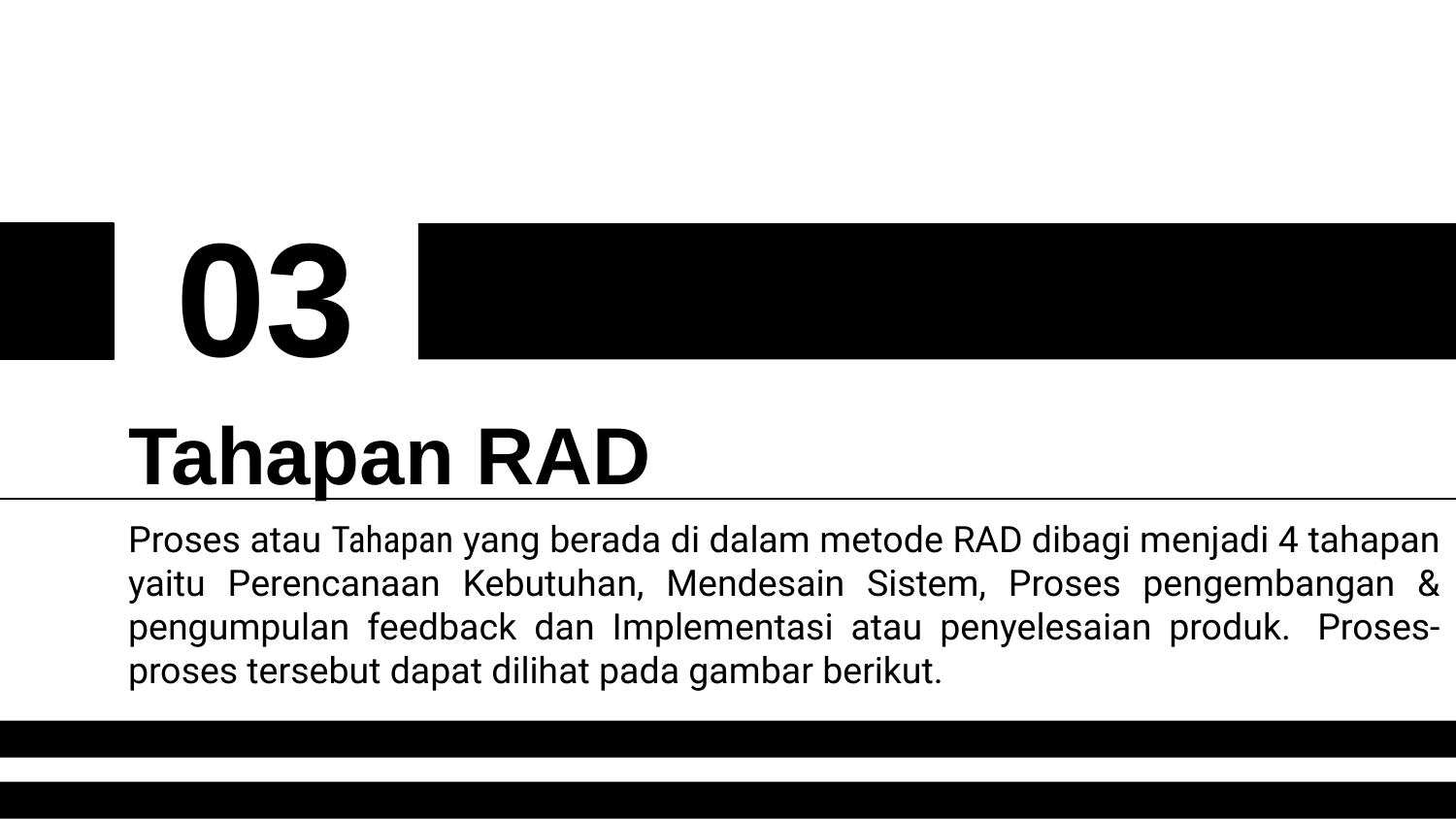

03

# Tahapan RAD
Proses atau Tahapan yang berada di dalam metode RAD dibagi menjadi 4 tahapan yaitu Perencanaan Kebutuhan, Mendesain Sistem, Proses pengembangan & pengumpulan feedback dan Implementasi atau penyelesaian produk.  Proses-proses tersebut dapat dilihat pada gambar berikut.